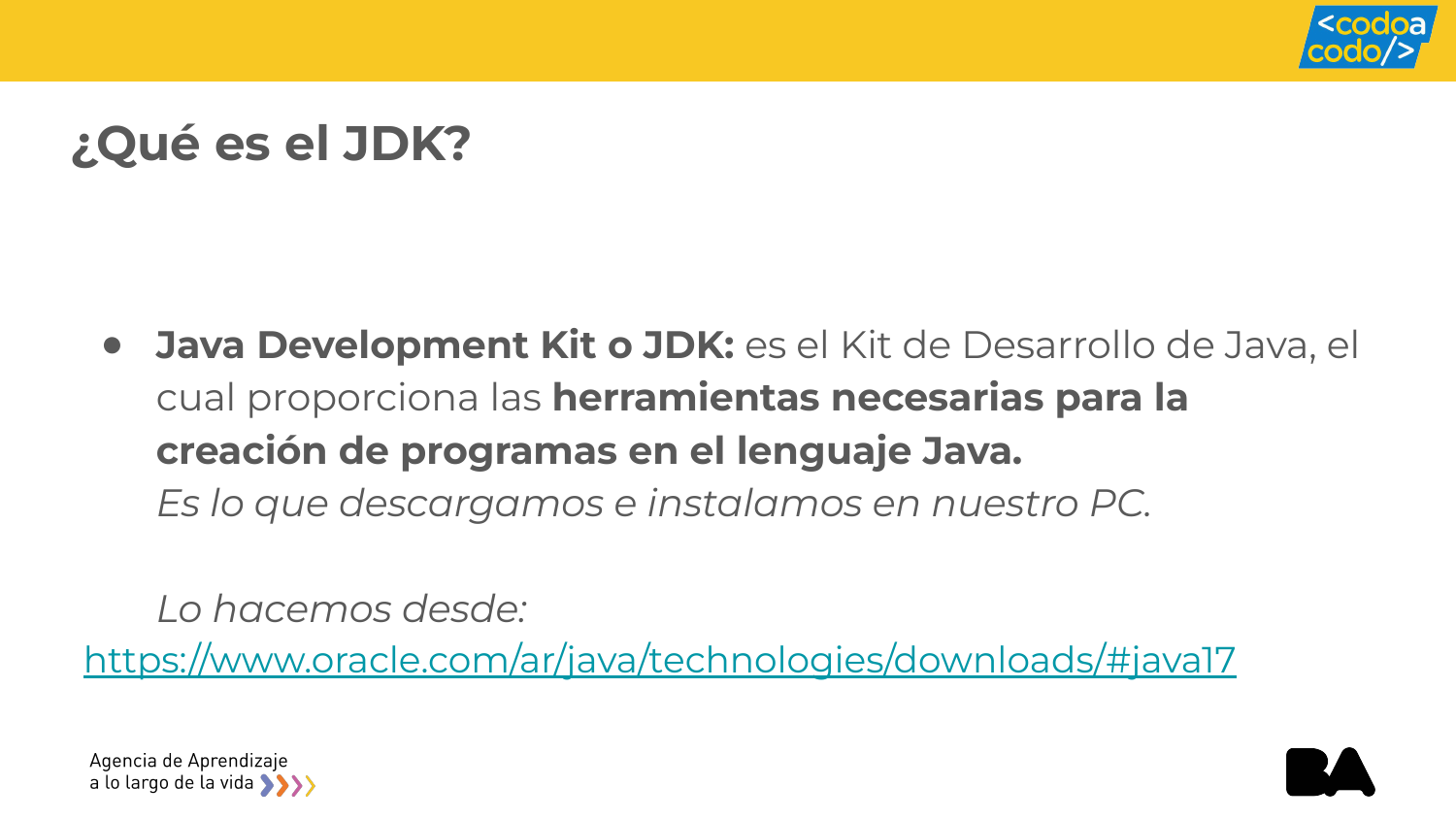

# ¿Qué es el JDK?

Java Development Kit o JDK: es el Kit de Desarrollo de Java, el cual proporciona las herramientas necesarias para la creación de programas en el lenguaje Java.
Es lo que descargamos e instalamos en nuestro PC.

Lo hacemos desde:
https://www.oracle.com/ar/java/technologies/downloads/#java17